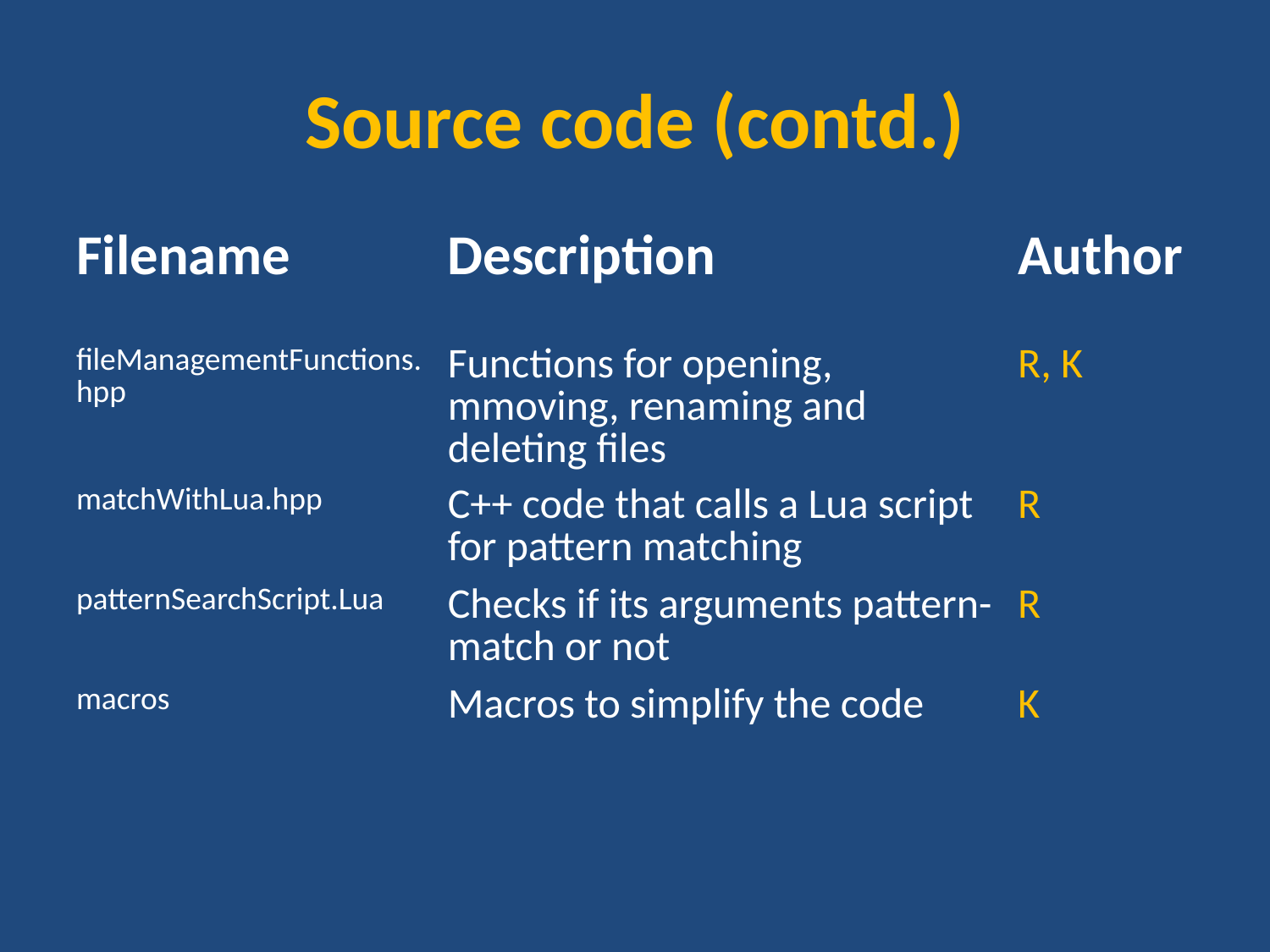

# Source code (contd.)
| Filename | Description | Author |
| --- | --- | --- |
| fileManagementFunctions.hpp | Functions for opening, mmoving, renaming and deleting files | R, K |
| matchWithLua.hpp | C++ code that calls a Lua script for pattern matching | R |
| patternSearchScript.Lua | Checks if its arguments pattern-match or not | R |
| macros | Macros to simplify the code | K |